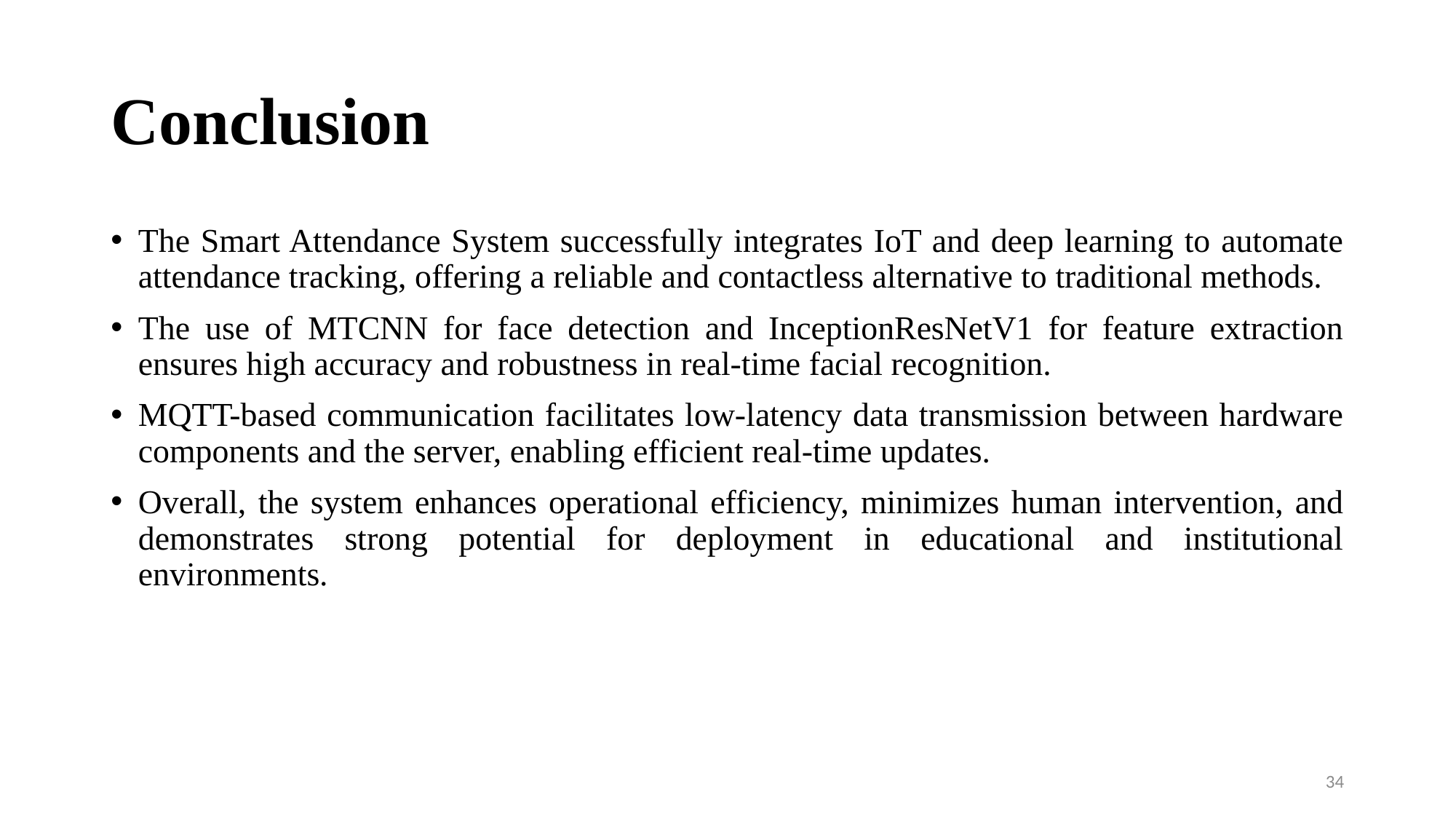

# Conclusion
The Smart Attendance System successfully integrates IoT and deep learning to automate attendance tracking, offering a reliable and contactless alternative to traditional methods.
The use of MTCNN for face detection and InceptionResNetV1 for feature extraction ensures high accuracy and robustness in real-time facial recognition.
MQTT-based communication facilitates low-latency data transmission between hardware components and the server, enabling efficient real-time updates.
Overall, the system enhances operational efficiency, minimizes human intervention, and demonstrates strong potential for deployment in educational and institutional environments.
34